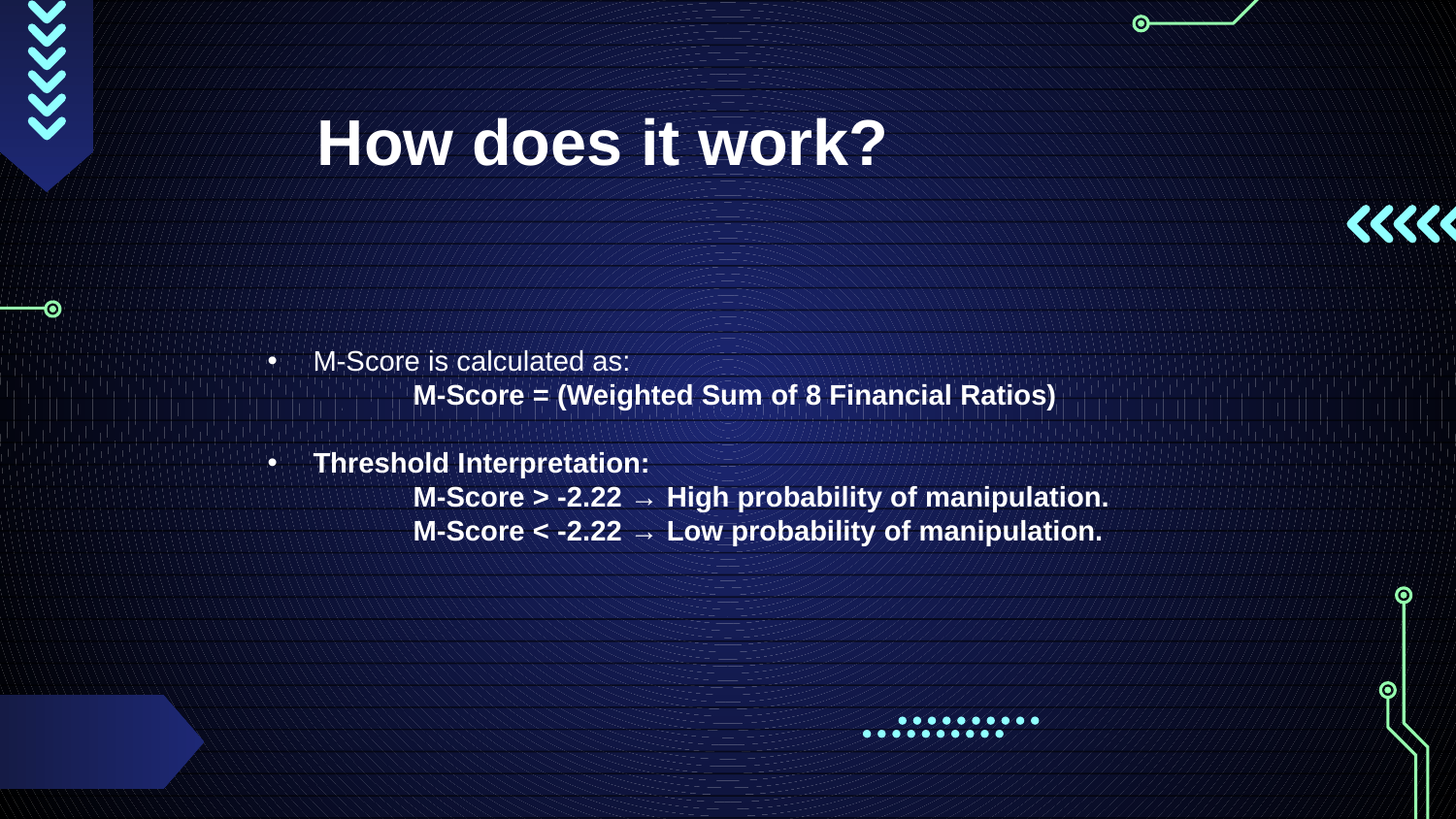

How does it work?
M-Score is calculated as:
	M-Score = (Weighted Sum of 8 Financial Ratios)

Threshold Interpretation:
	M-Score > -2.22 → High probability of manipulation.
	M-Score < -2.22 → Low probability of manipulation.